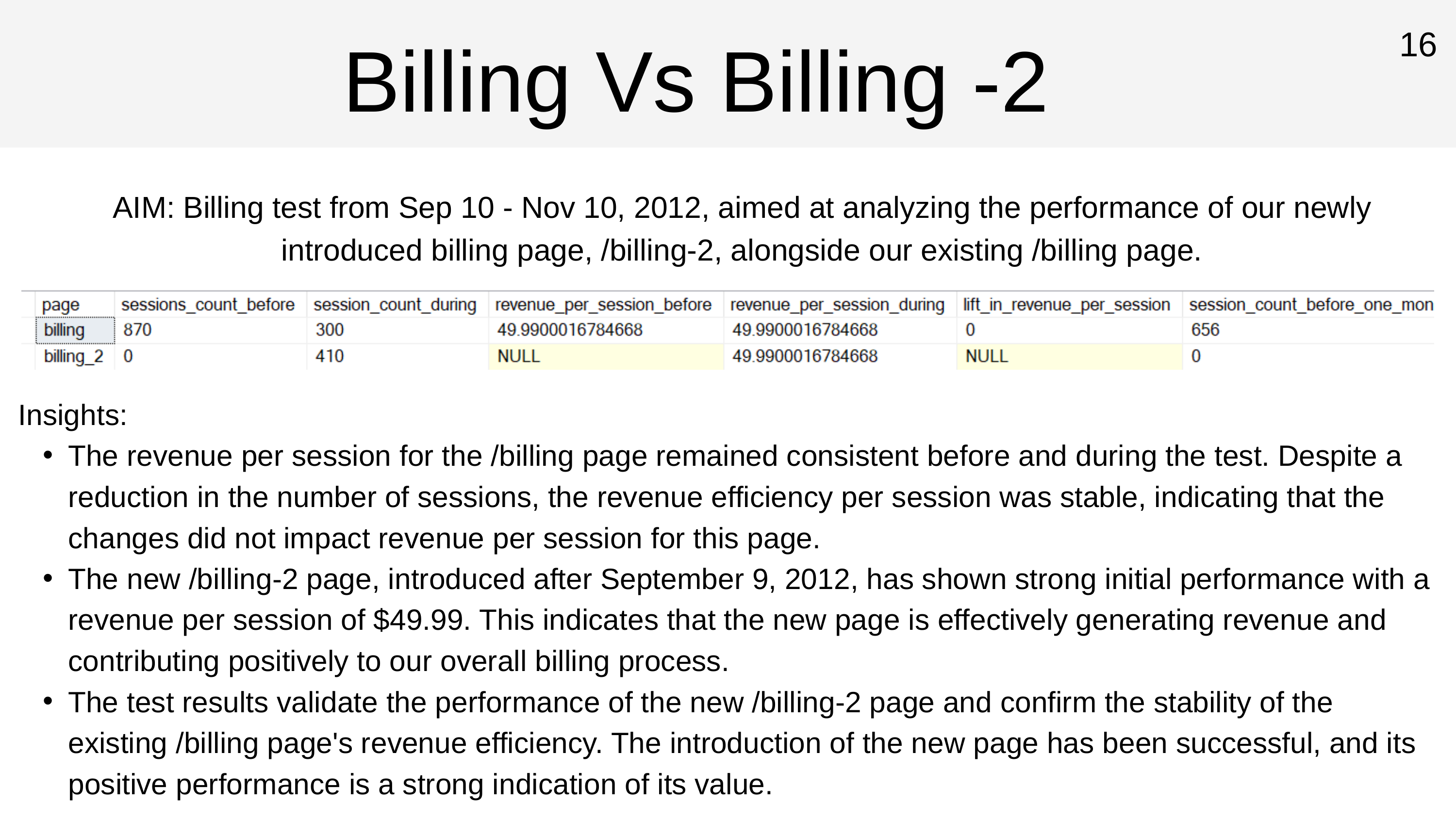

Billing Vs Billing -2
16
16
AIM: Billing test from Sep 10 - Nov 10, 2012, aimed at analyzing the performance of our newly introduced billing page, /billing-2, alongside our existing /billing page.

Insights:
The revenue per session for the /billing page remained consistent before and during the test. Despite a reduction in the number of sessions, the revenue efficiency per session was stable, indicating that the changes did not impact revenue per session for this page.
The new /billing-2 page, introduced after September 9, 2012, has shown strong initial performance with a revenue per session of $49.99. This indicates that the new page is effectively generating revenue and contributing positively to our overall billing process.
The test results validate the performance of the new /billing-2 page and confirm the stability of the existing /billing page's revenue efficiency. The introduction of the new page has been successful, and its positive performance is a strong indication of its value.